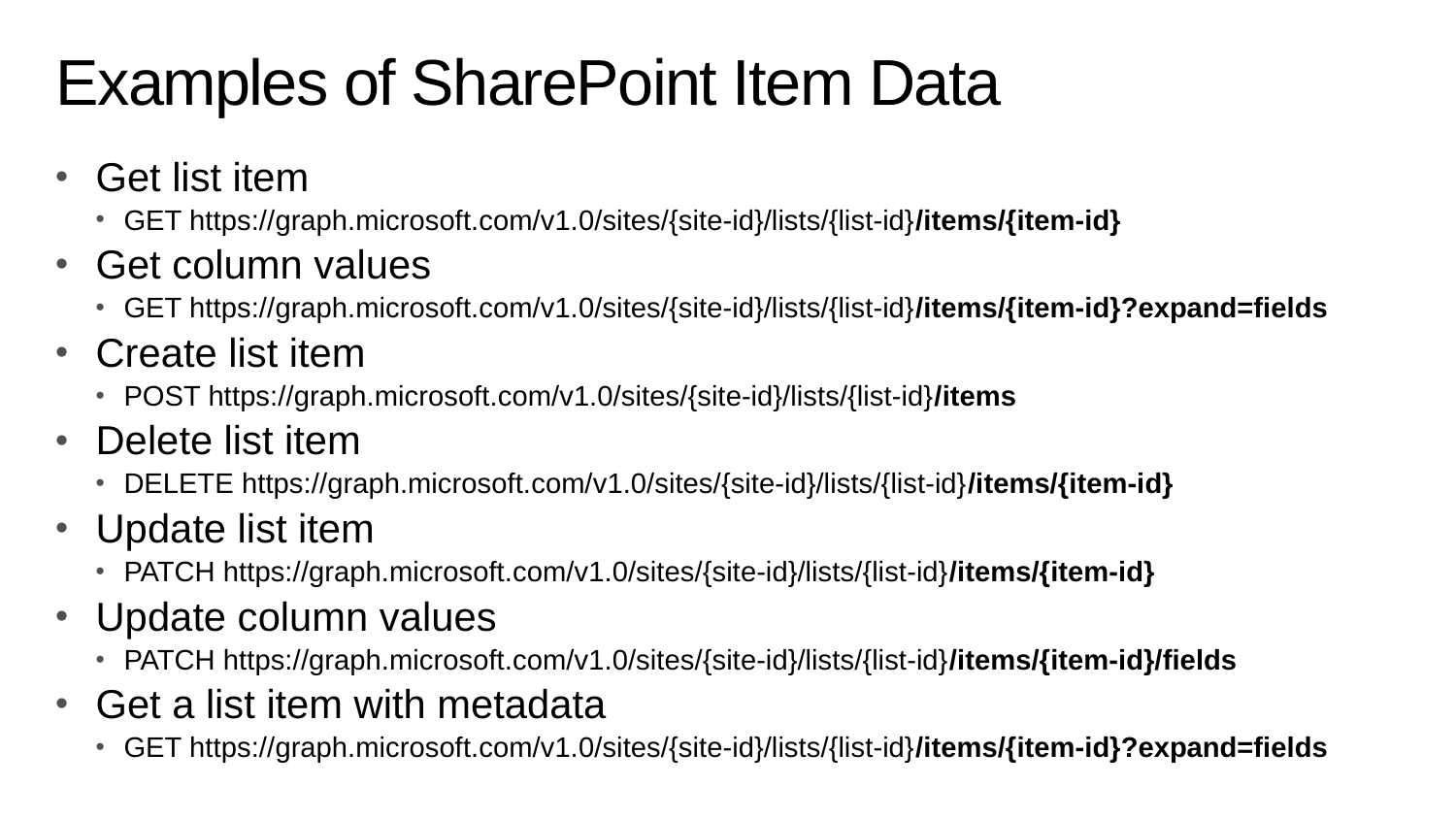

# Examples of SharePoint Item Data
Get list item
GET https://graph.microsoft.com/v1.0/sites/{site-id}/lists/{list-id}/items/{item-id}
Get column values
GET https://graph.microsoft.com/v1.0/sites/{site-id}/lists/{list-id}/items/{item-id}?expand=fields
Create list item
POST https://graph.microsoft.com/v1.0/sites/{site-id}/lists/{list-id}/items
Delete list item
DELETE https://graph.microsoft.com/v1.0/sites/{site-id}/lists/{list-id}/items/{item-id}
Update list item
PATCH https://graph.microsoft.com/v1.0/sites/{site-id}/lists/{list-id}/items/{item-id}
Update column values
PATCH https://graph.microsoft.com/v1.0/sites/{site-id}/lists/{list-id}/items/{item-id}/fields
Get a list item with metadata
GET https://graph.microsoft.com/v1.0/sites/{site-id}/lists/{list-id}/items/{item-id}?expand=fields